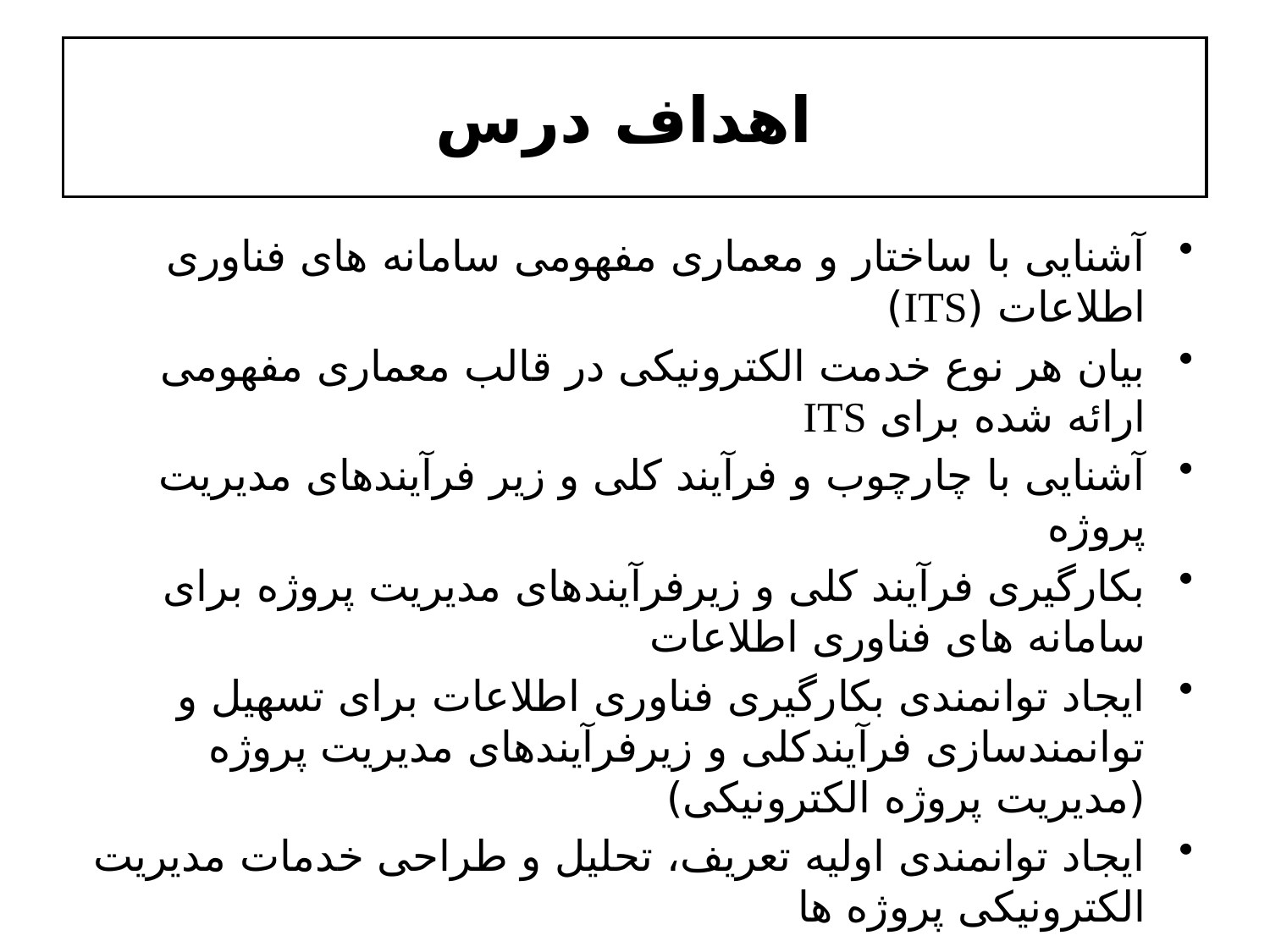

# اهداف درس
آشنایی با ساختار و معماری مفهومی سامانه های فناوری اطلاعات (ITS)
بیان هر نوع خدمت الکترونیکی در قالب معماری مفهومی ارائه شده برای ITS
آشنایی با چارچوب و فرآیند کلی و زیر فرآیندهای مدیریت پروژه
بکارگیری فرآیند کلی و زیرفرآیندهای مدیریت پروژه برای سامانه های فناوری اطلاعات
ایجاد توانمندی بکارگیری فناوری اطلاعات برای تسهیل و توانمندسازی فرآیندکلی و زیرفرآیندهای مدیریت پروژه (مدیریت پروژه الکترونیکی)
ایجاد توانمندی اولیه تعریف، تحلیل و طراحی خدمات مدیریت الکترونیکی پروژه ها